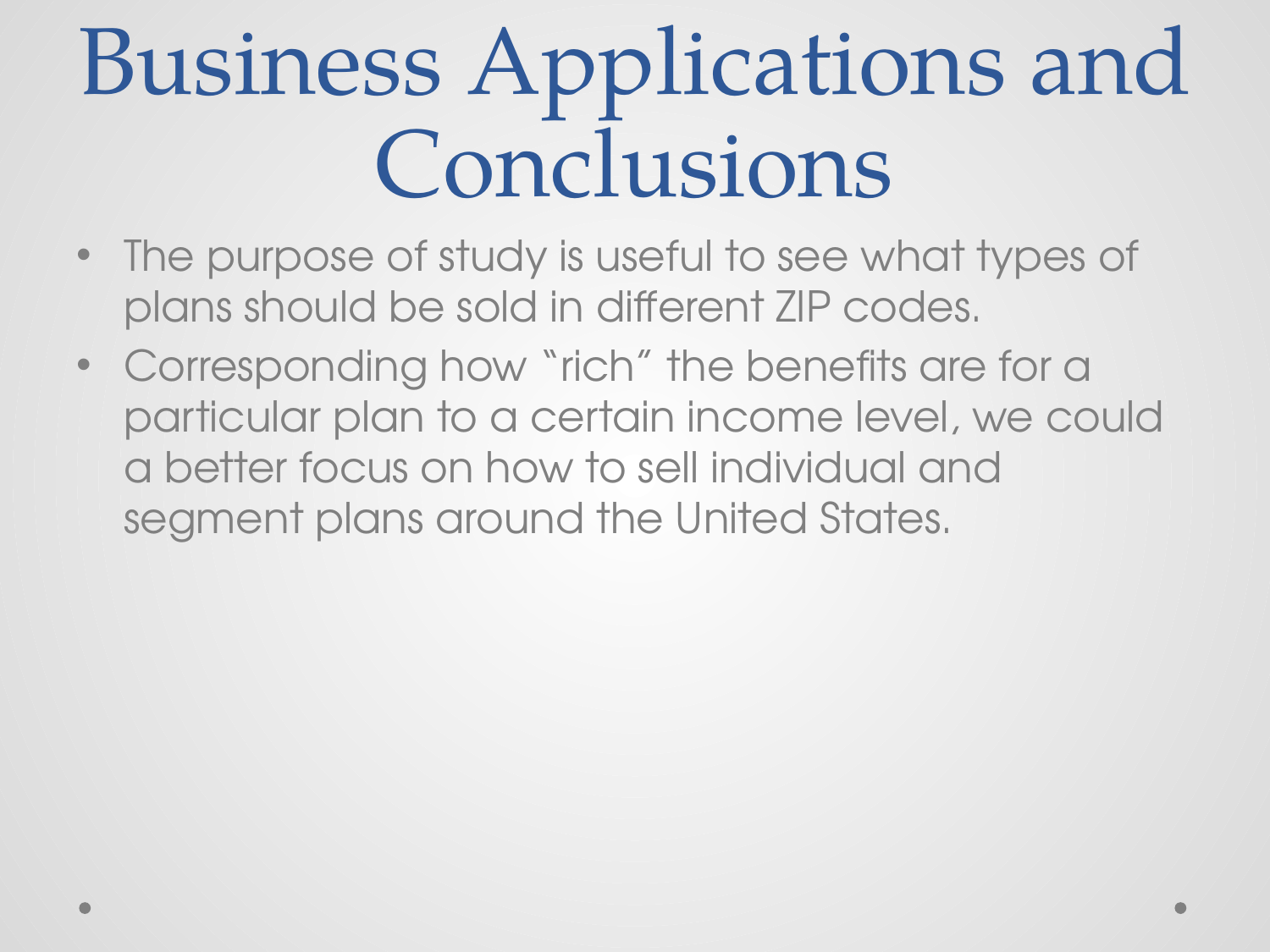

# Business Applications and Conclusions
The purpose of study is useful to see what types of plans should be sold in different ZIP codes.
Corresponding how “rich” the benefits are for a particular plan to a certain income level, we could a better focus on how to sell individual and segment plans around the United States.